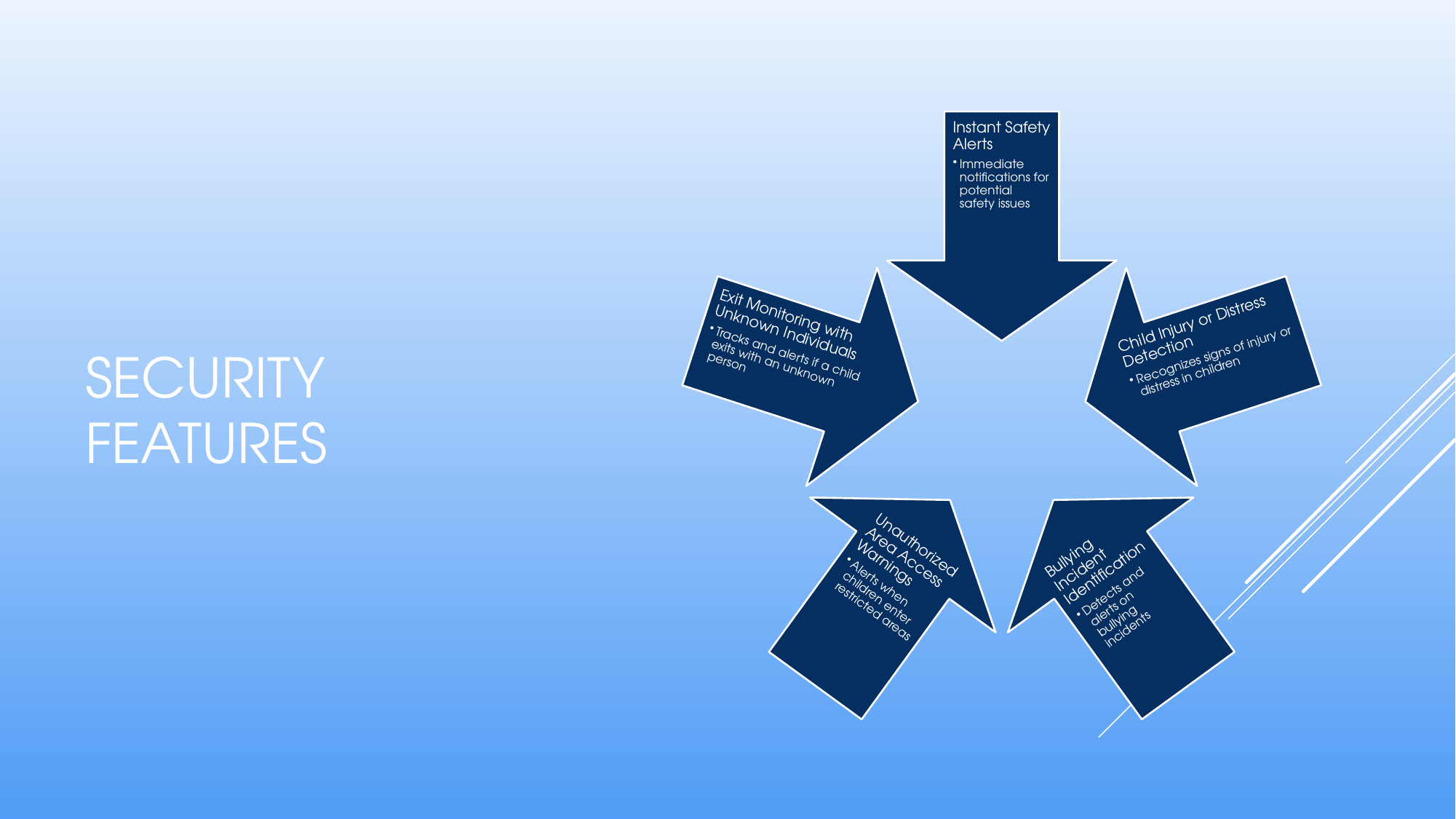

Instant Safety Alerts
Immediate notifications for potential safety issues
Child Injury or Distress Detection
Recognizes signs of injury or distress in children
Bullying Incident Identification
Detects and alerts on bullying incidents
Unauthorized Area Access Warnings
Alerts when children enter restricted areas
Exit Monitoring with Unknown Individuals
Tracks and alerts if a child exits with an unknown person
# Security Features